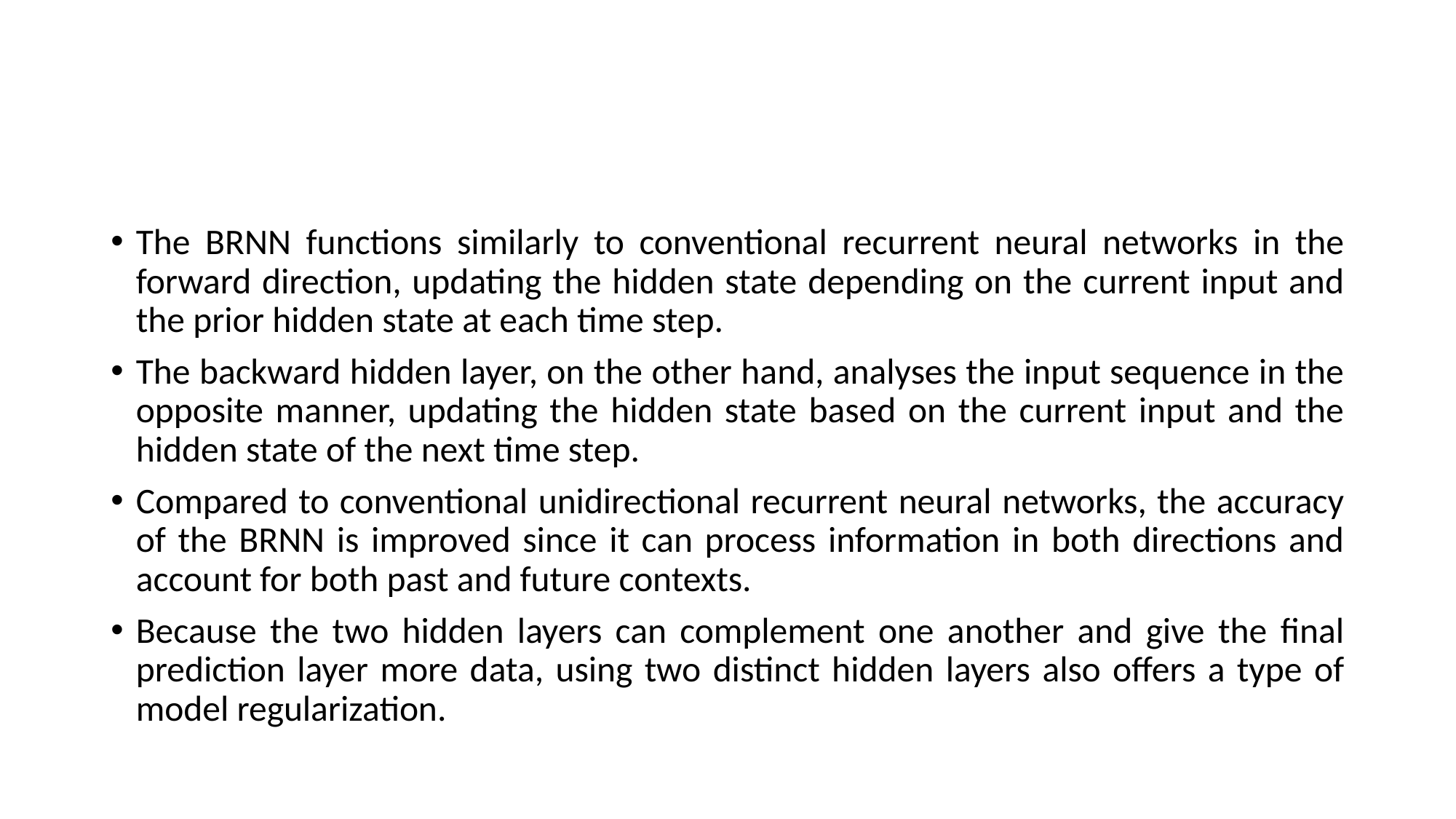

#
The BRNN functions similarly to conventional recurrent neural networks in the forward direction, updating the hidden state depending on the current input and the prior hidden state at each time step.
The backward hidden layer, on the other hand, analyses the input sequence in the opposite manner, updating the hidden state based on the current input and the hidden state of the next time step.
Compared to conventional unidirectional recurrent neural networks, the accuracy of the BRNN is improved since it can process information in both directions and account for both past and future contexts.
Because the two hidden layers can complement one another and give the final prediction layer more data, using two distinct hidden layers also offers a type of model regularization.